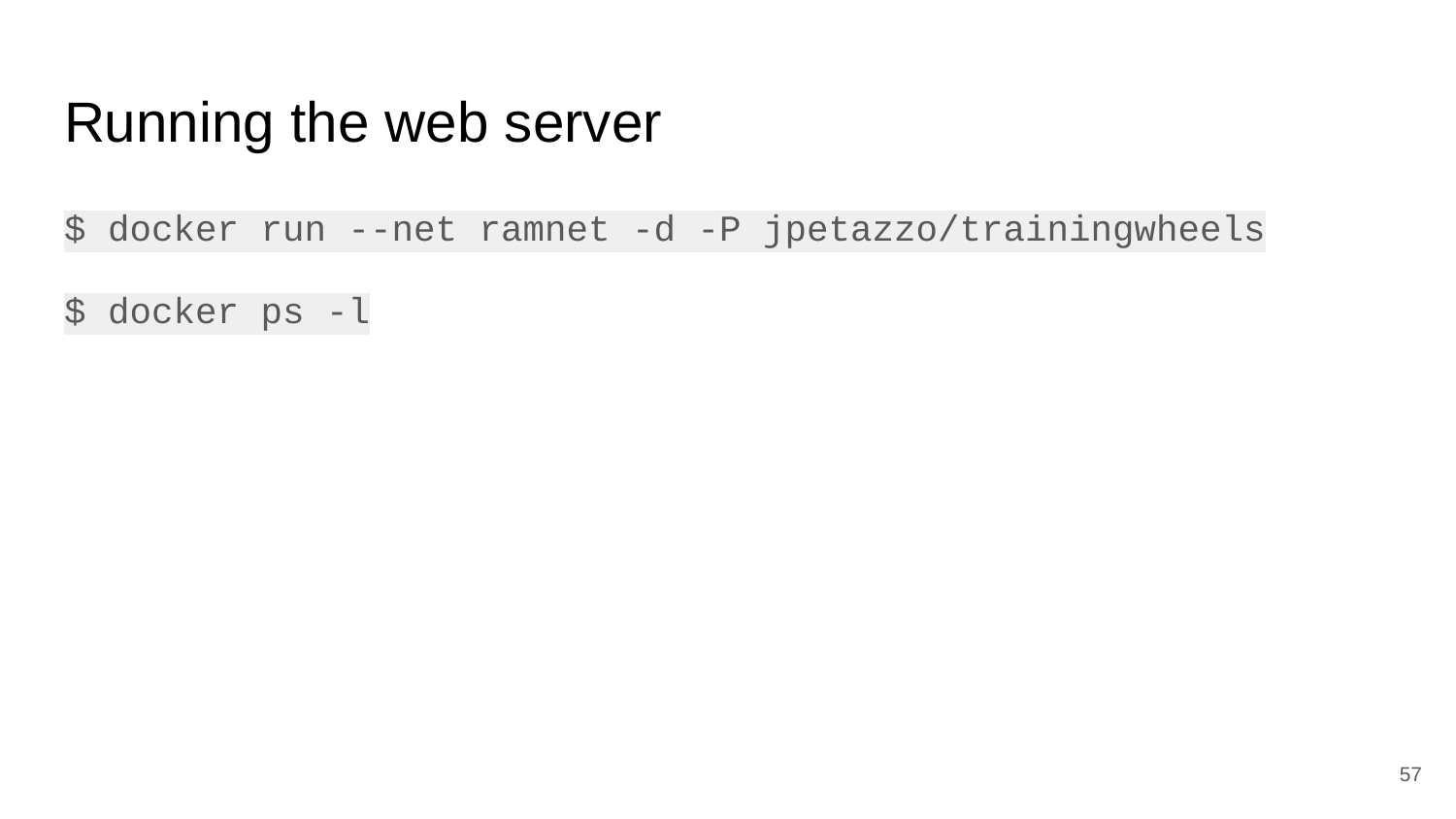

# Running the web server
$ docker run --net ramnet -d -P jpetazzo/trainingwheels
$ docker ps -l
57